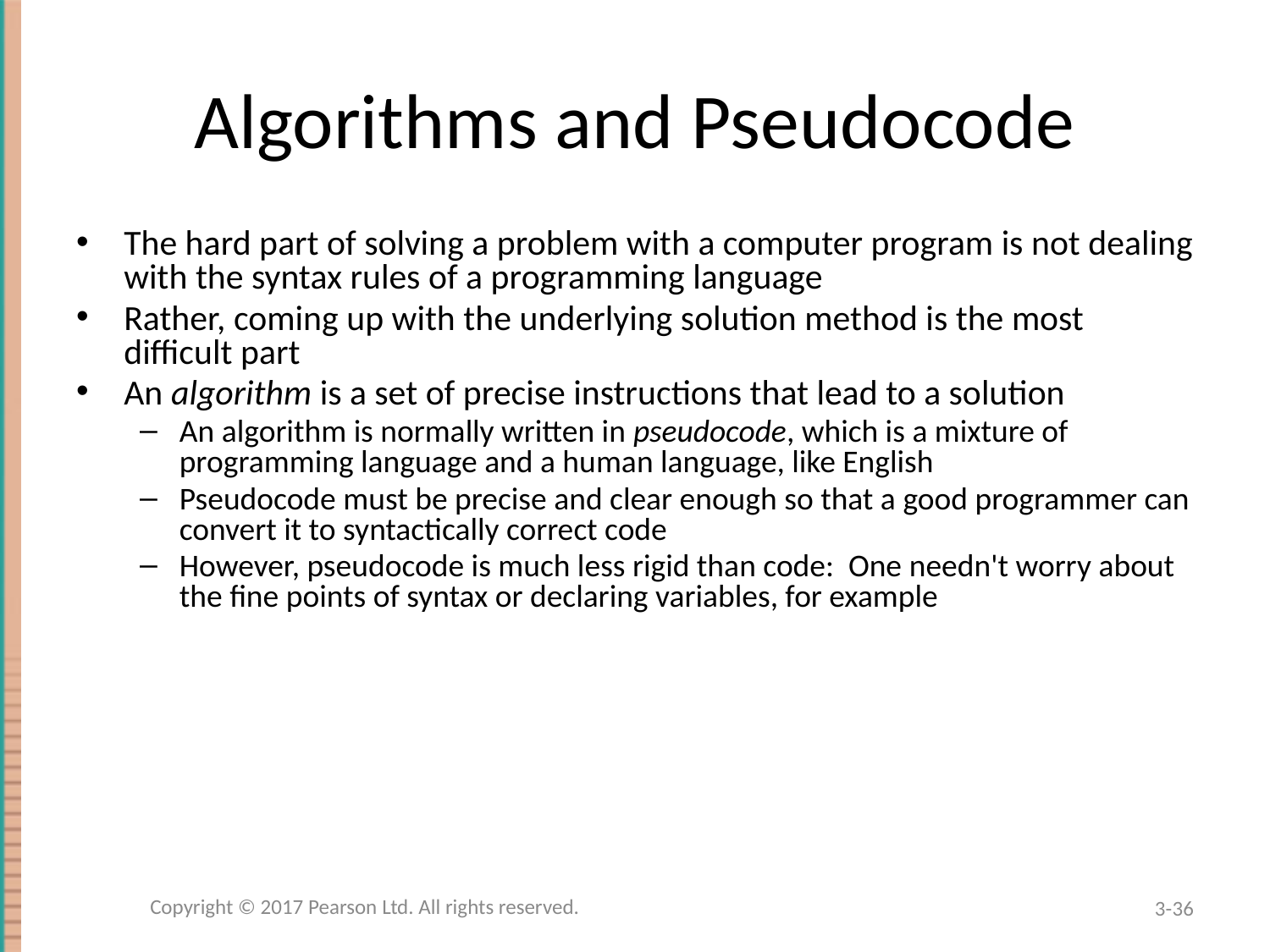

# Algorithms and Pseudocode
The hard part of solving a problem with a computer program is not dealing with the syntax rules of a programming language
Rather, coming up with the underlying solution method is the most difficult part
An algorithm is a set of precise instructions that lead to a solution
An algorithm is normally written in pseudocode, which is a mixture of programming language and a human language, like English
Pseudocode must be precise and clear enough so that a good programmer can convert it to syntactically correct code
However, pseudocode is much less rigid than code:  One needn't worry about the fine points of syntax or declaring variables, for example
Copyright © 2017 Pearson Ltd. All rights reserved.
3-36